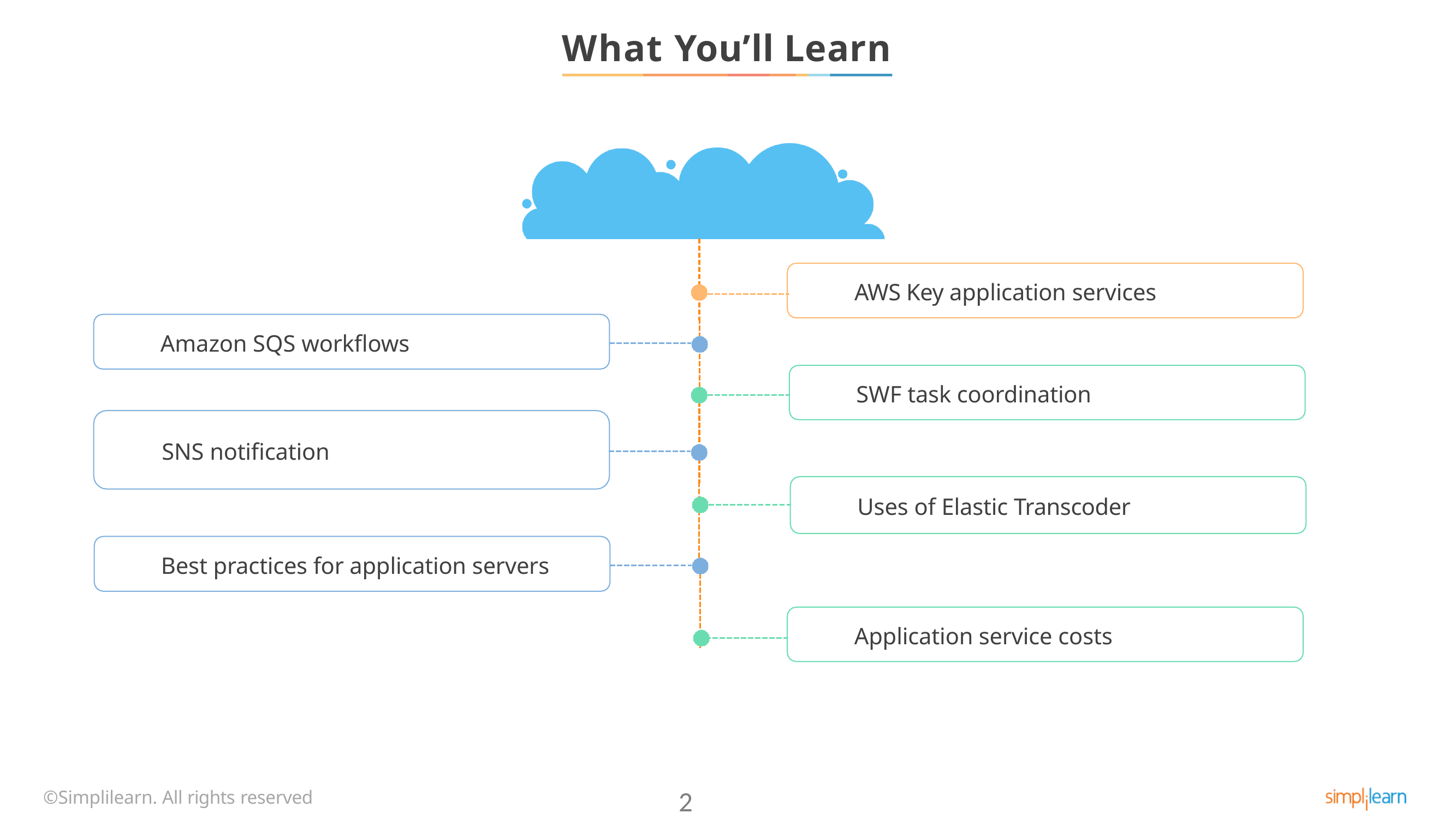

# What You’ll Learn

AWS Key application services

Amazon SQS workflows

SWF task coordination
SNS notification

Uses of Elastic Transcoder

Best practices for application servers

Application service costs
©Simplilearn. All rights reserved
2